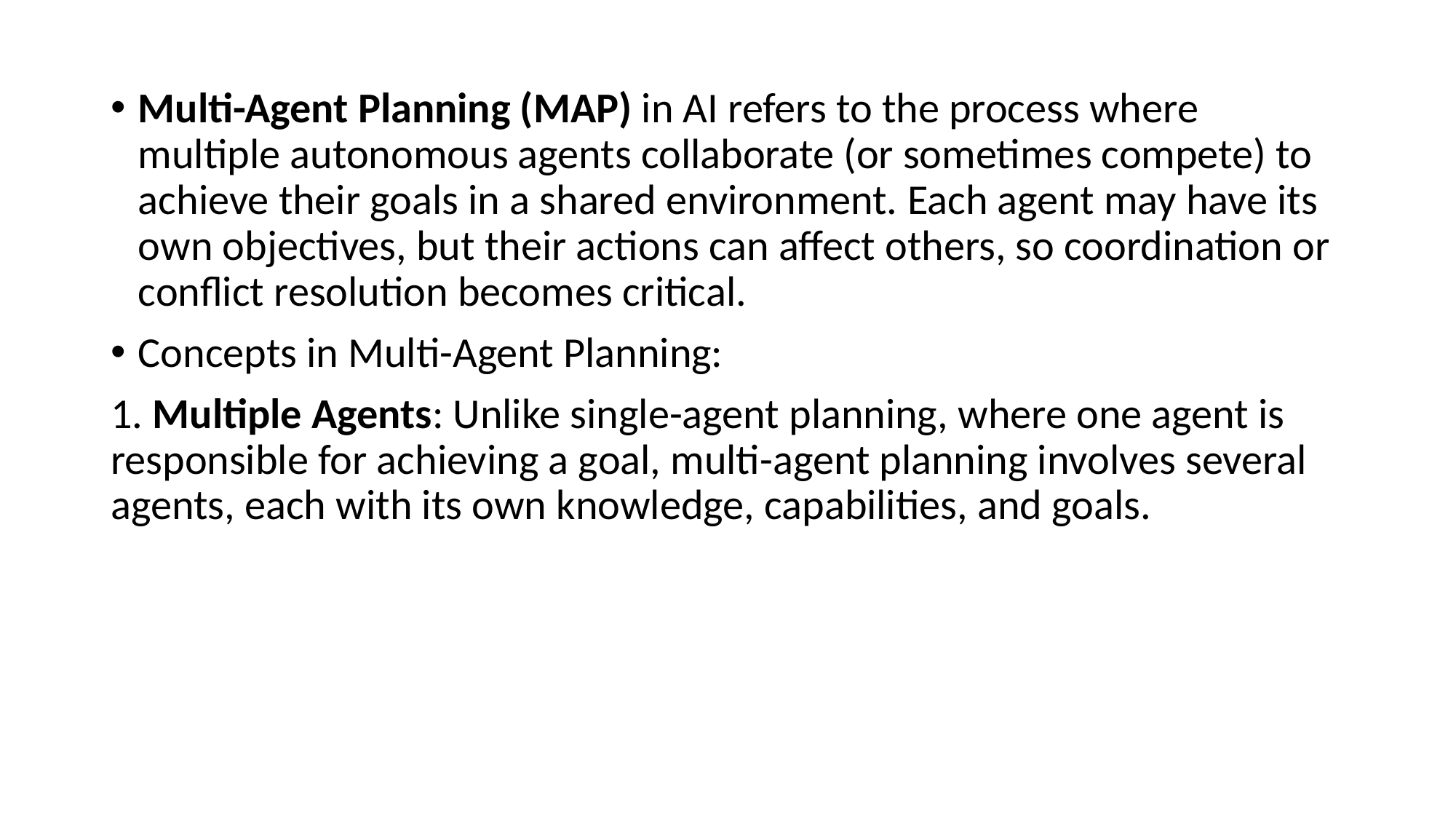

Multi-Agent Planning (MAP) in AI refers to the process where multiple autonomous agents collaborate (or sometimes compete) to achieve their goals in a shared environment. Each agent may have its own objectives, but their actions can affect others, so coordination or conflict resolution becomes critical.
Concepts in Multi-Agent Planning:
1. Multiple Agents: Unlike single-agent planning, where one agent is responsible for achieving a goal, multi-agent planning involves several agents, each with its own knowledge, capabilities, and goals.